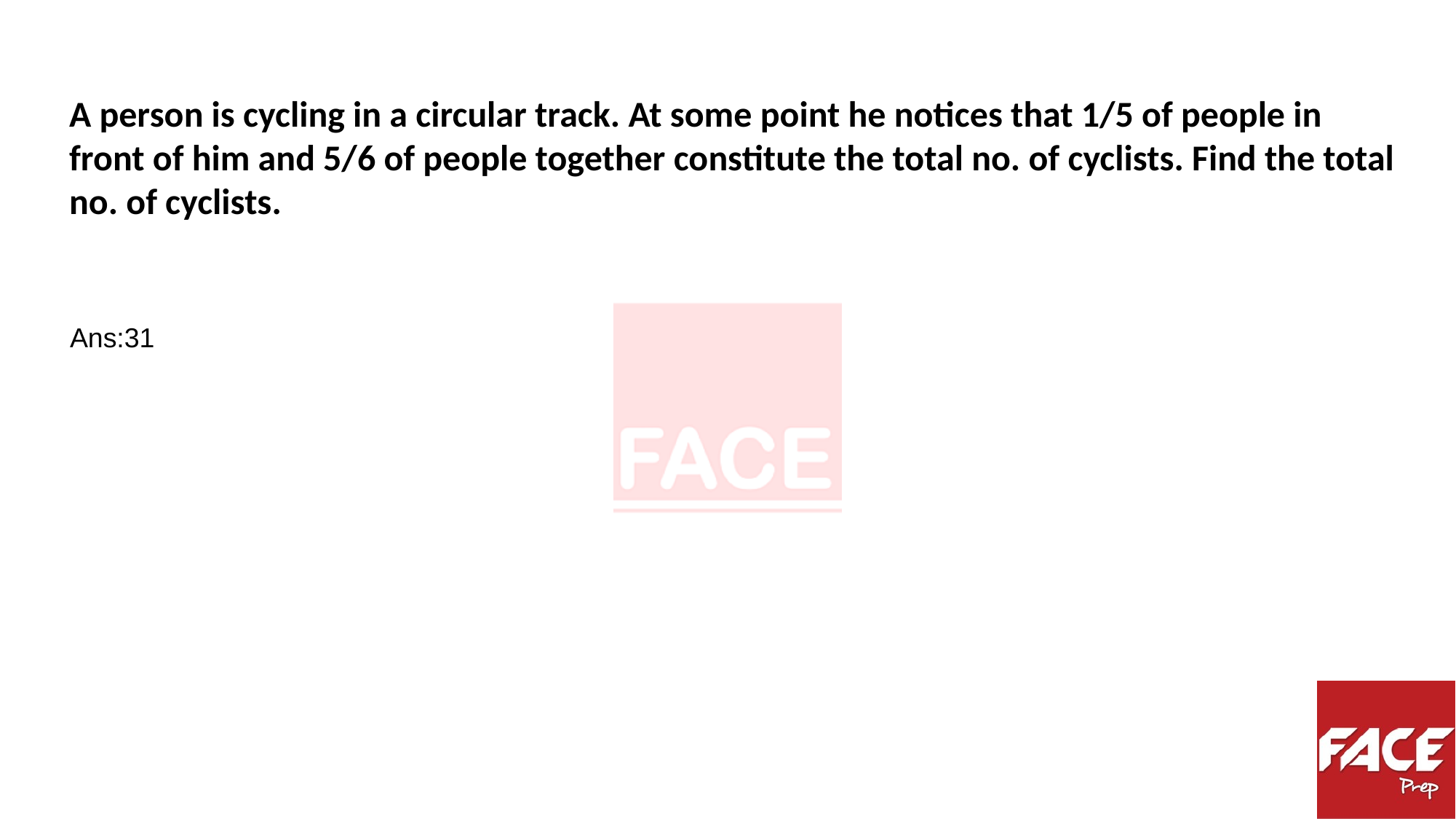

A person is cycling in a circular track. At some point he notices that 1/5 of people in
front of him and 5/6 of people together constitute the total no. of cyclists. Find the total
no. of cyclists.
Ans:31